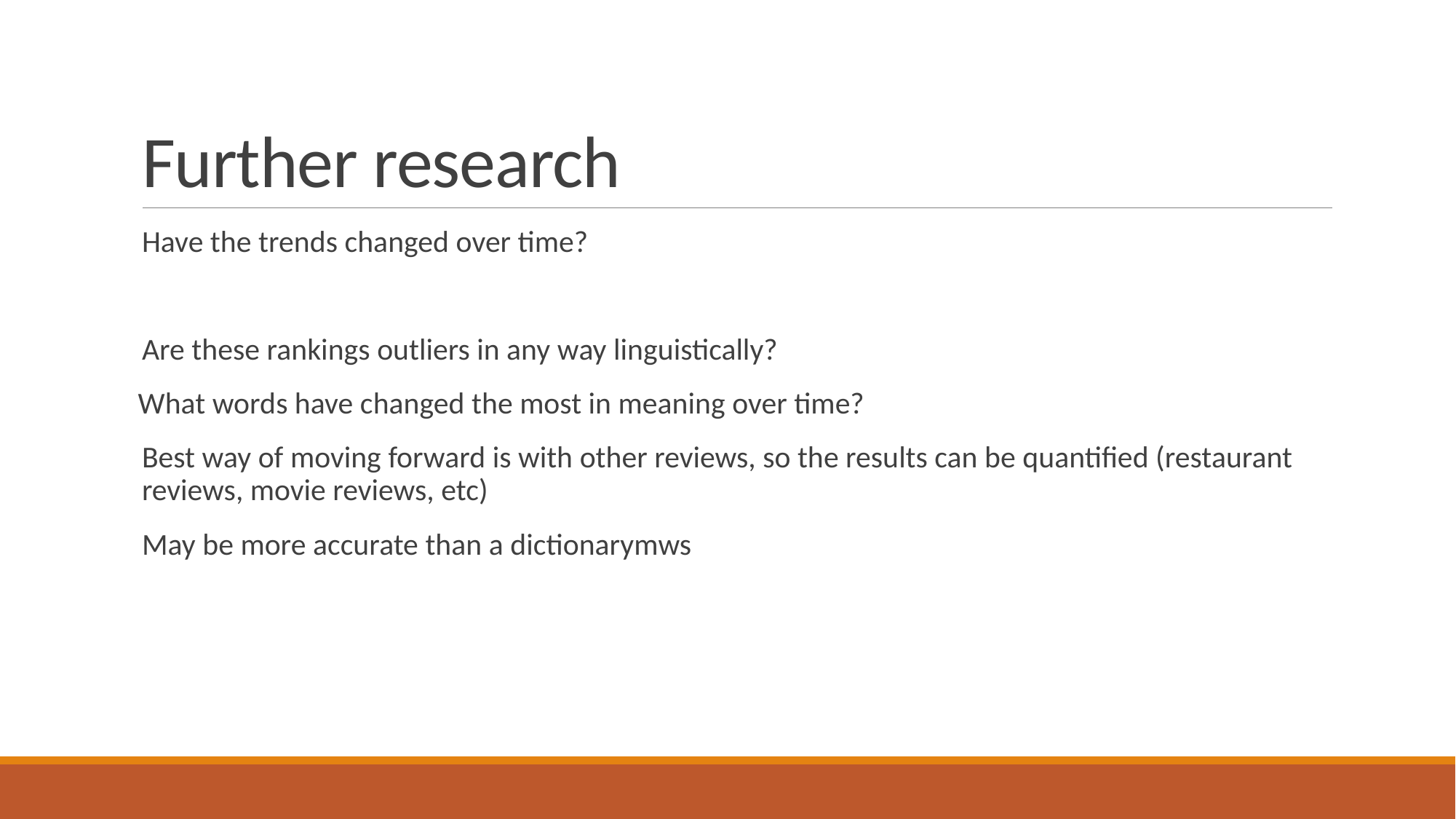

# Further research
Have the trends changed over time?

Are these rankings outliers in any way linguistically?
 What words have changed the most in meaning over time?
Best way of moving forward is with other reviews, so the results can be quantified (restaurant reviews, movie reviews, etc)
May be more accurate than a dictionarymws